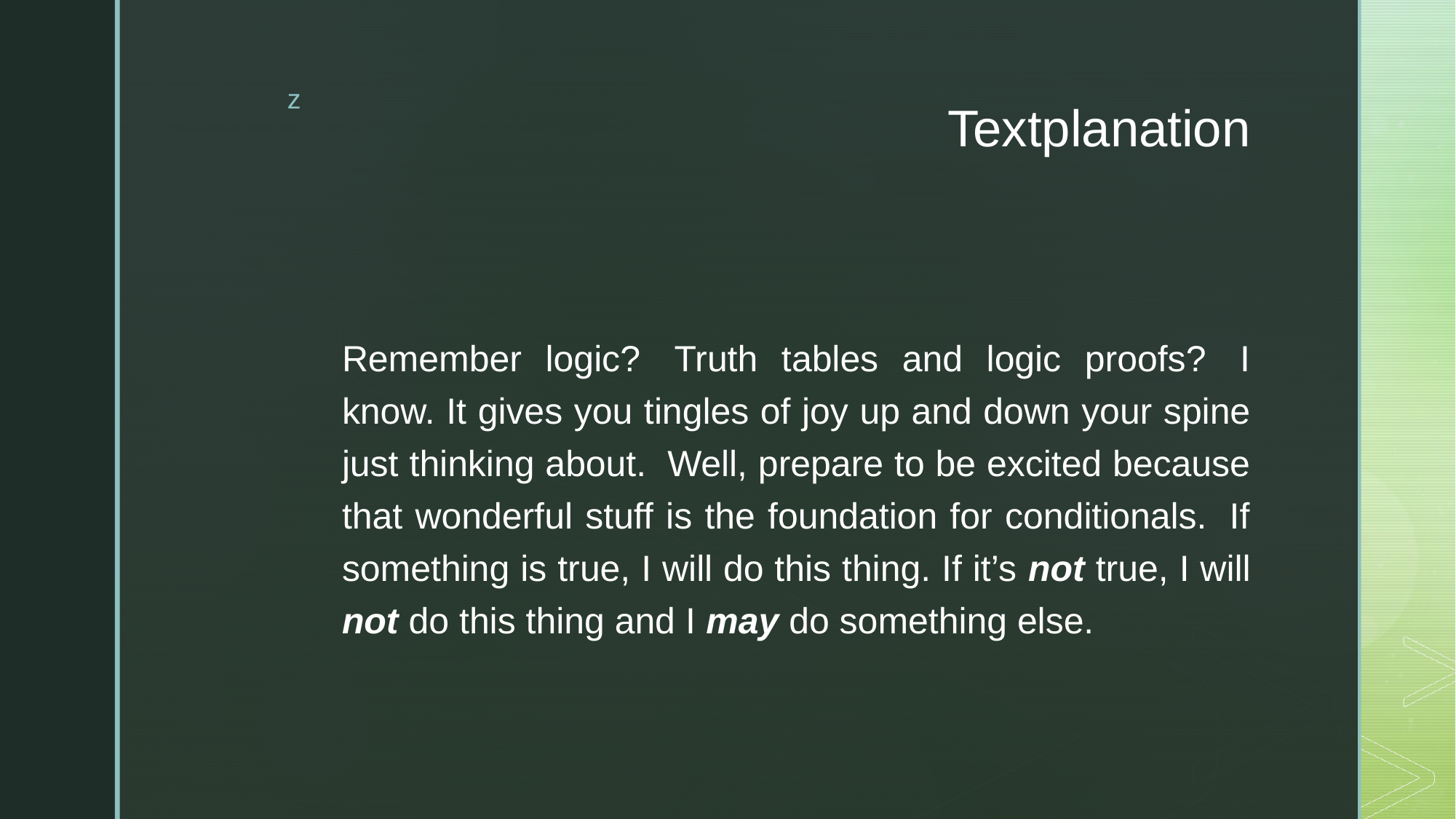

# Textplanation
Remember logic?  Truth tables and logic proofs?  I know. It gives you tingles of joy up and down your spine just thinking about.  Well, prepare to be excited because that wonderful stuff is the foundation for conditionals.  If something is true, I will do this thing. If it’s not true, I will not do this thing and I may do something else.